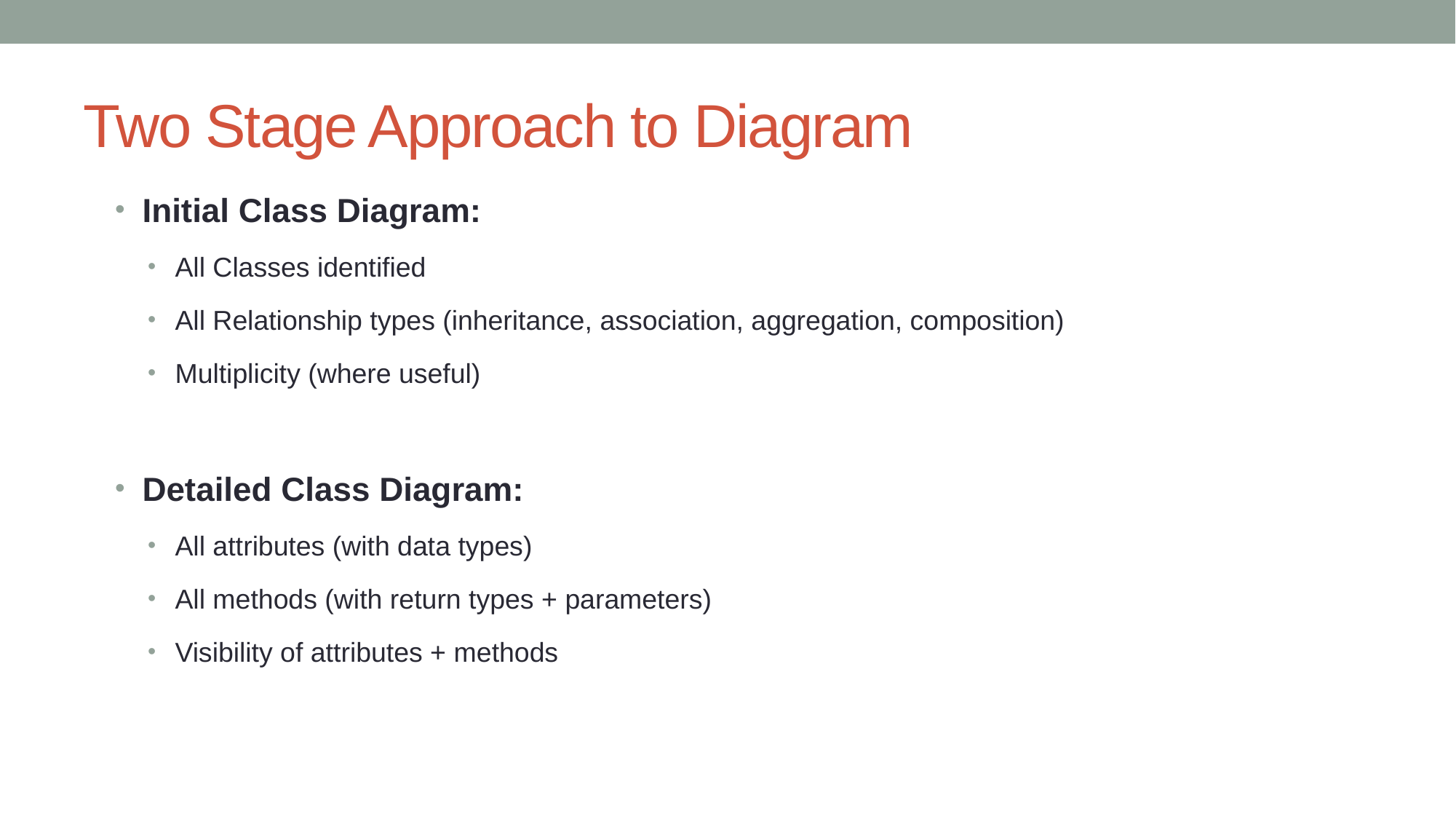

# Two Stage Approach to Diagram
Initial Class Diagram:
All Classes identified
All Relationship types (inheritance, association, aggregation, composition)
Multiplicity (where useful)

Detailed Class Diagram:
All attributes (with data types)
All methods (with return types + parameters)
Visibility of attributes + methods